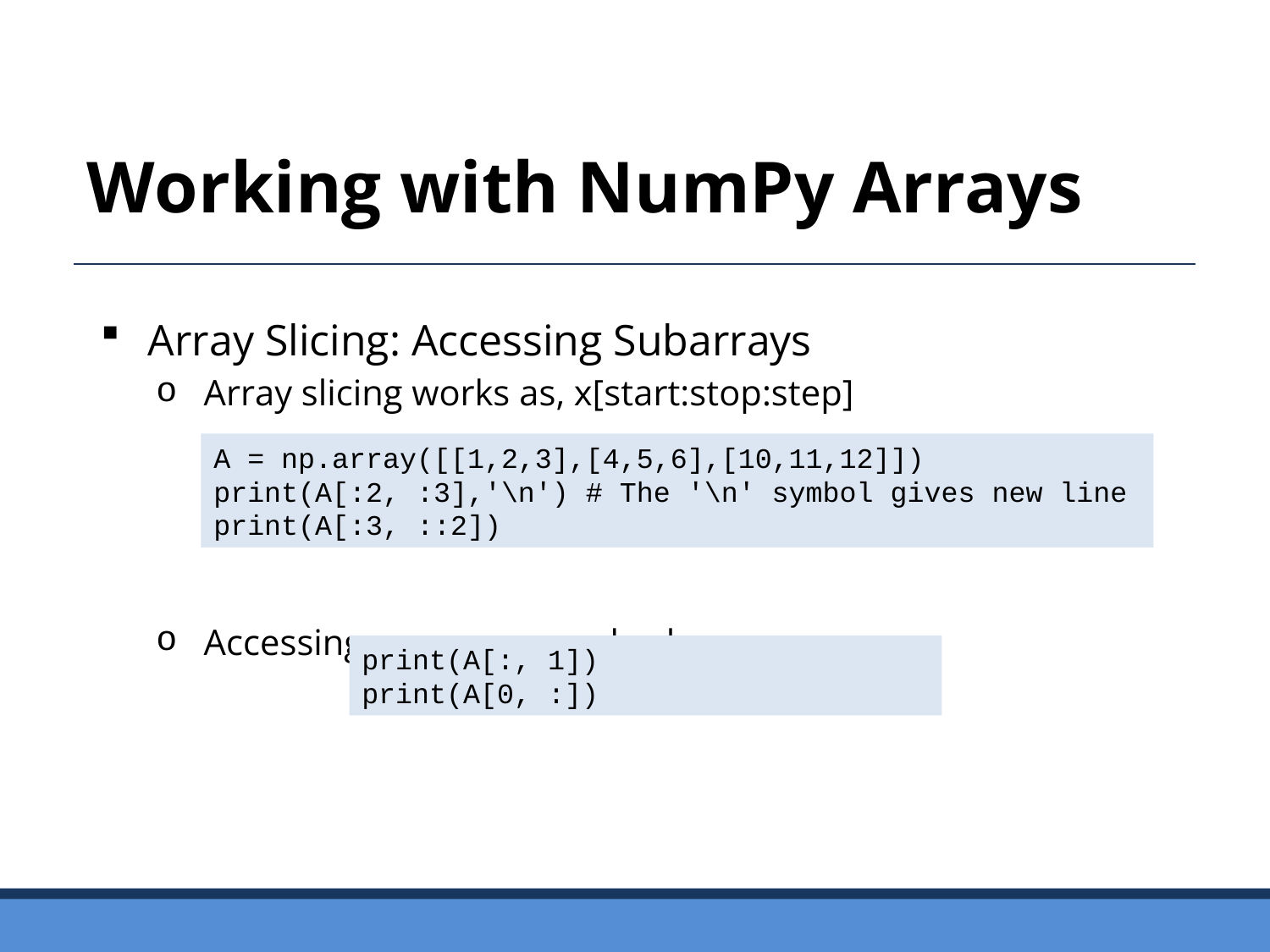

Working with NumPy Arrays
Array Slicing: Accessing Subarrays
Array slicing works as, x[start:stop:step]

Accessing array rows and columns

A = np.array([[1,2,3],[4,5,6],[10,11,12]])
print(A[:2, :3],'\n') # The '\n' symbol gives new line
print(A[:3, ::2])
print(A[:, 1])
print(A[0, :])